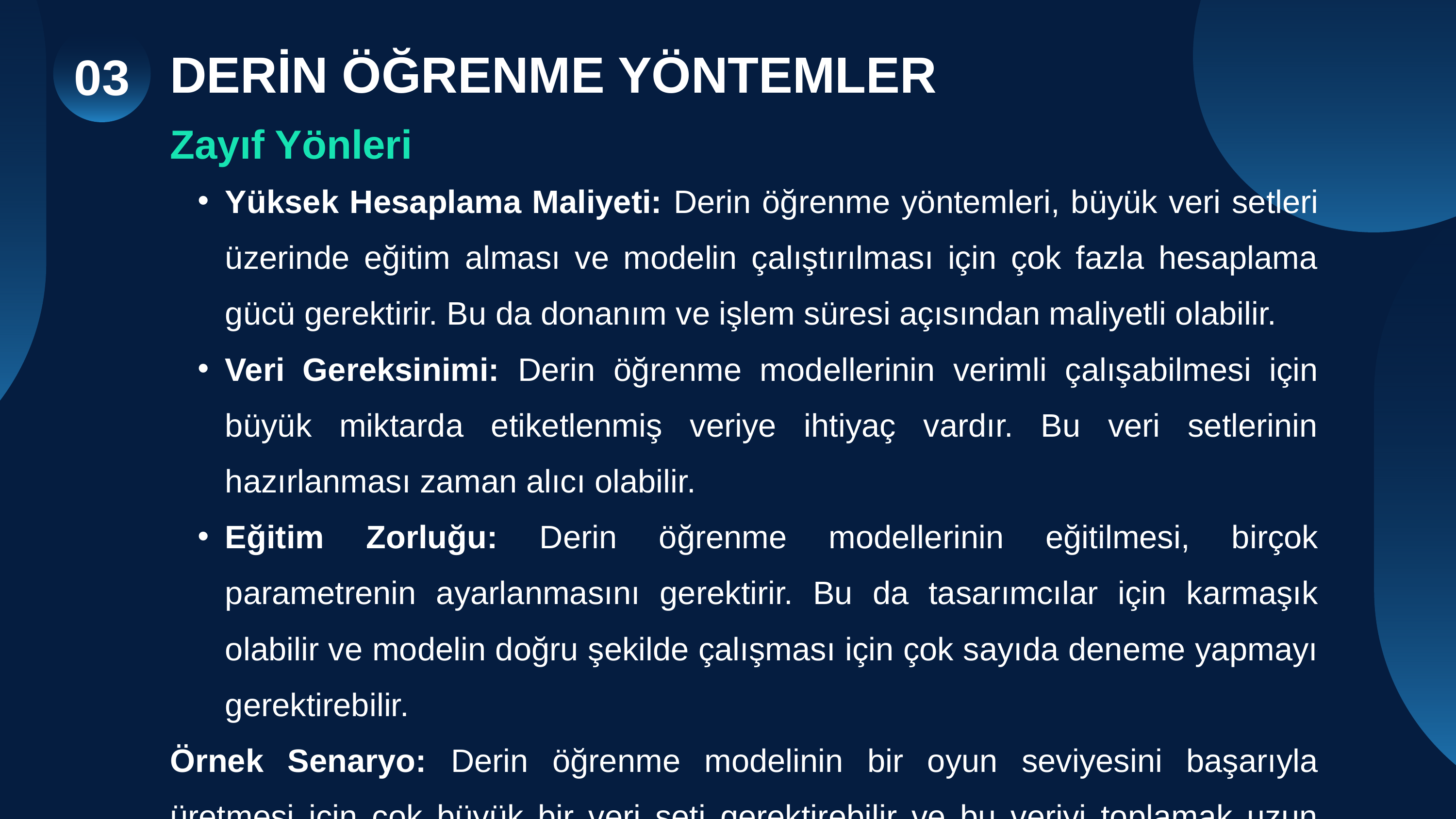

03
DERİN ÖĞRENME YÖNTEMLER
Zayıf Yönleri
Yüksek Hesaplama Maliyeti: Derin öğrenme yöntemleri, büyük veri setleri üzerinde eğitim alması ve modelin çalıştırılması için çok fazla hesaplama gücü gerektirir. Bu da donanım ve işlem süresi açısından maliyetli olabilir.
Veri Gereksinimi: Derin öğrenme modellerinin verimli çalışabilmesi için büyük miktarda etiketlenmiş veriye ihtiyaç vardır. Bu veri setlerinin hazırlanması zaman alıcı olabilir.
Eğitim Zorluğu: Derin öğrenme modellerinin eğitilmesi, birçok parametrenin ayarlanmasını gerektirir. Bu da tasarımcılar için karmaşık olabilir ve modelin doğru şekilde çalışması için çok sayıda deneme yapmayı gerektirebilir.
Örnek Senaryo: Derin öğrenme modelinin bir oyun seviyesini başarıyla üretmesi için çok büyük bir veri seti gerektirebilir ve bu veriyi toplamak uzun zaman alabilir.